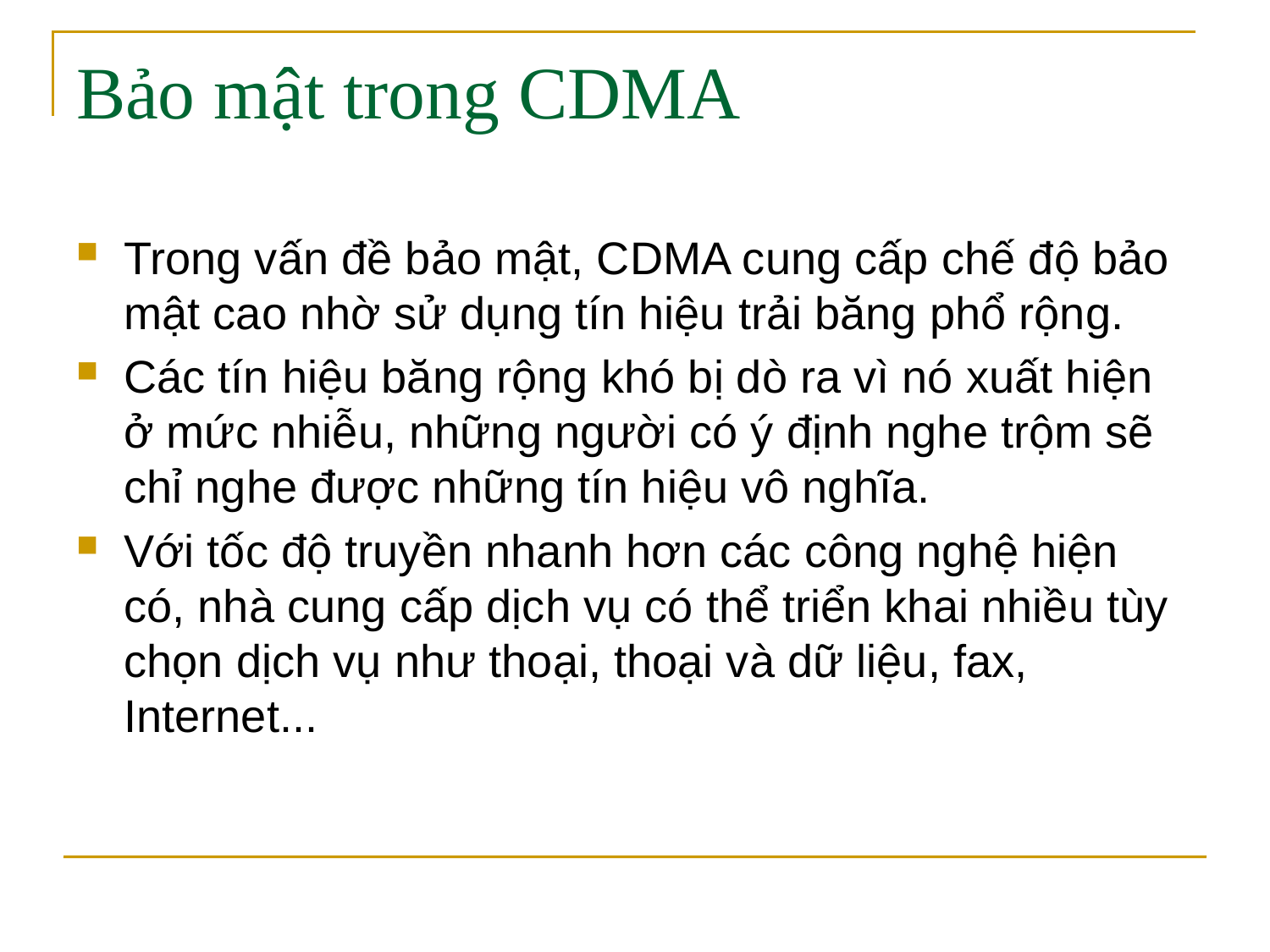

# Bảo mật trong CDMA
Trong vấn đề bảo mật, CDMA cung cấp chế độ bảo mật cao nhờ sử dụng tín hiệu trải băng phổ rộng.
Các tín hiệu băng rộng khó bị dò ra vì nó xuất hiện ở mức nhiễu, những người có ý định nghe trộm sẽ chỉ nghe được những tín hiệu vô nghĩa.
Với tốc độ truyền nhanh hơn các công nghệ hiện có, nhà cung cấp dịch vụ có thể triển khai nhiều tùy chọn dịch vụ như thoại, thoại và dữ liệu, fax, Internet...